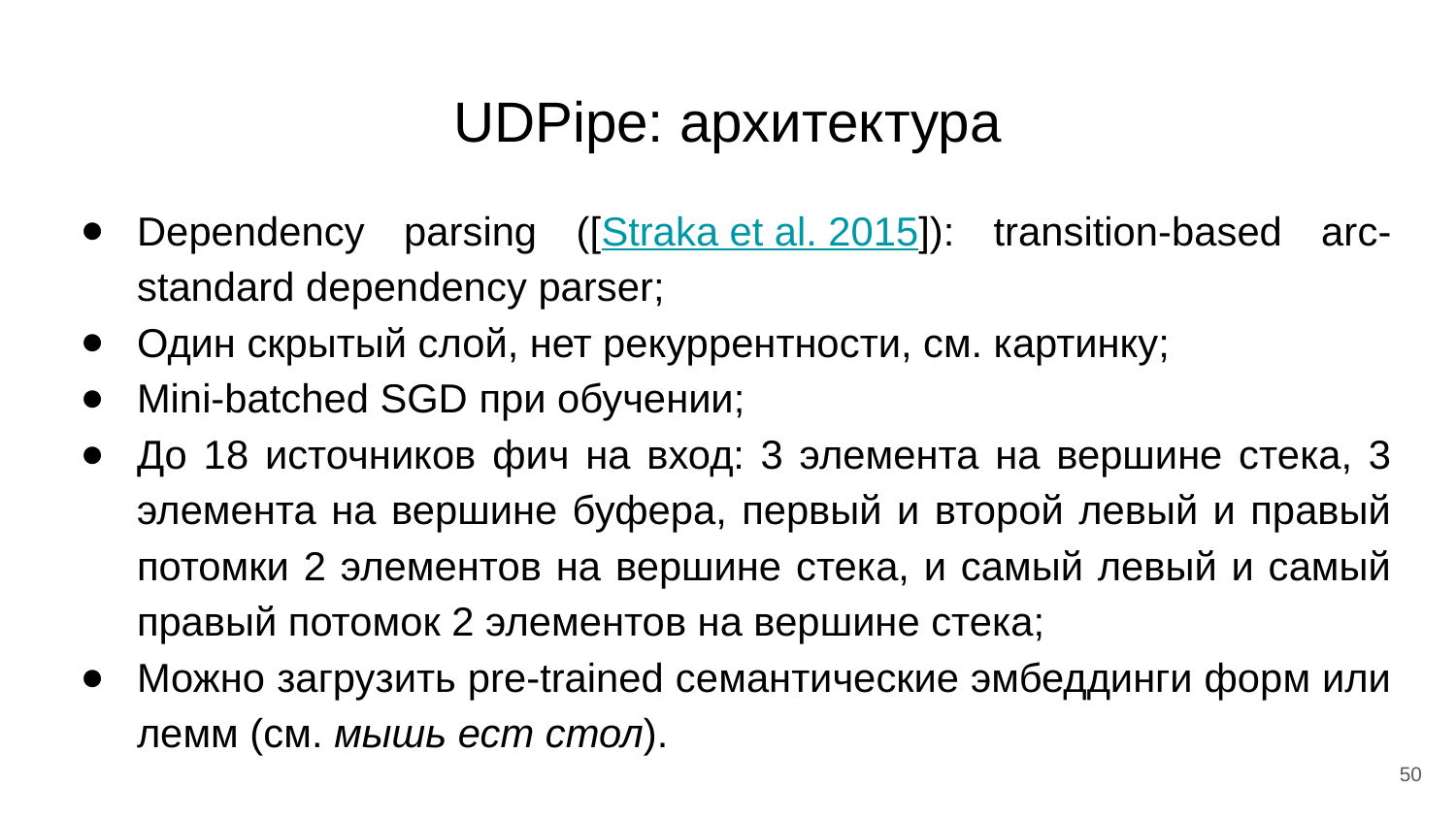

# UDPipe: архитектура
Dependency parsing ([Straka et al. 2015]): transition-based arc-standard dependency parser;
Один скрытый слой, нет рекуррентности, см. картинку;
Mini-batched SGD при обучении;
До 18 источников фич на вход: 3 элемента на вершине стека, 3 элемента на вершине буфера, первый и второй левый и правый потомки 2 элементов на вершине стека, и самый левый и самый правый потомок 2 элементов на вершине стека;
Можно загрузить pre-trained семантические эмбеддинги форм или лемм (см. мышь ест стол).
50